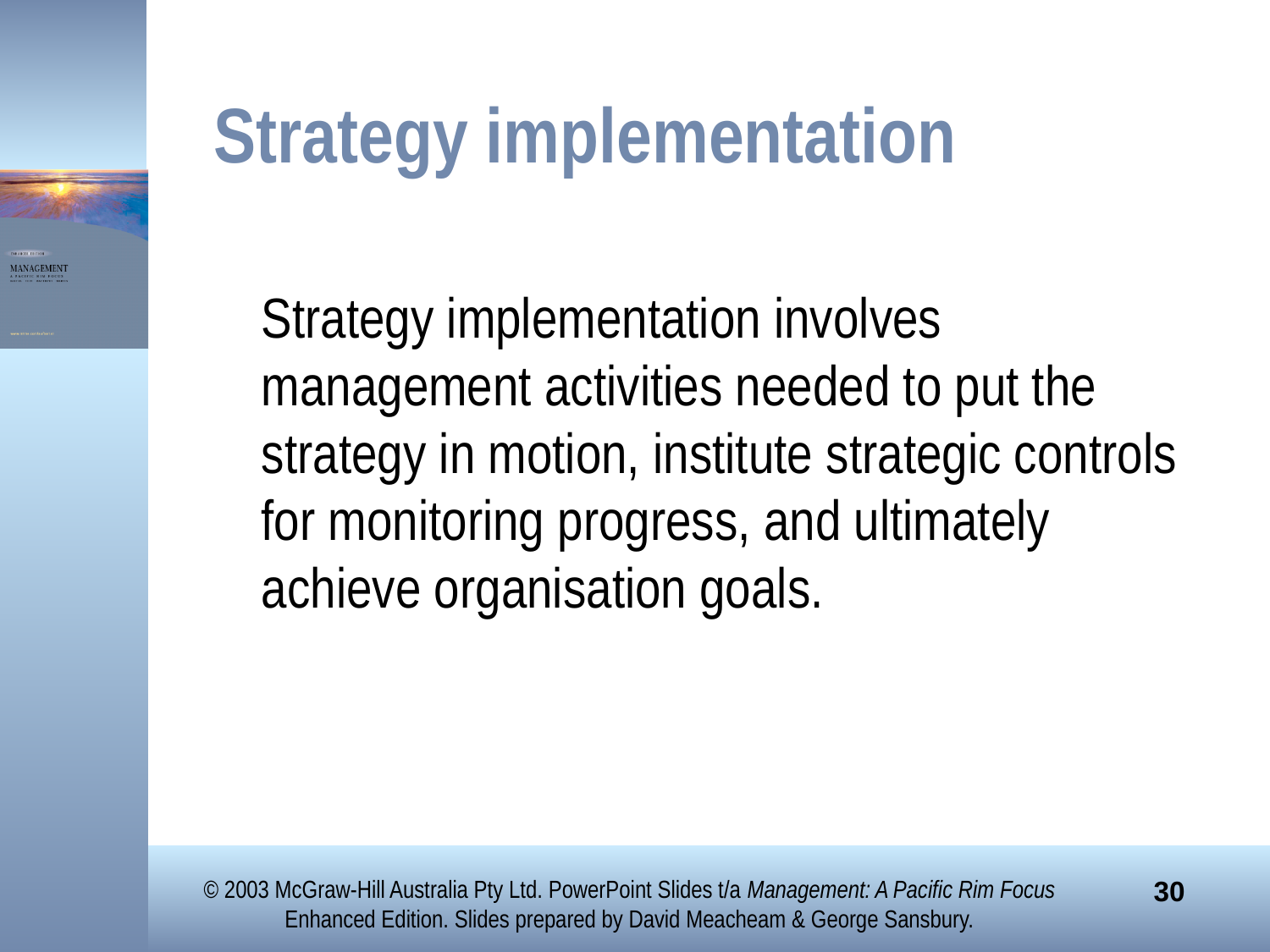

# Strategy implementation
	Strategy implementation involves management activities needed to put the strategy in motion, institute strategic controls for monitoring progress, and ultimately achieve organisation goals.
© 2003 McGraw-Hill Australia Pty Ltd. PowerPoint Slides t/a Management: A Pacific Rim Focus Enhanced Edition. Slides prepared by David Meacheam & George Sansbury.
30